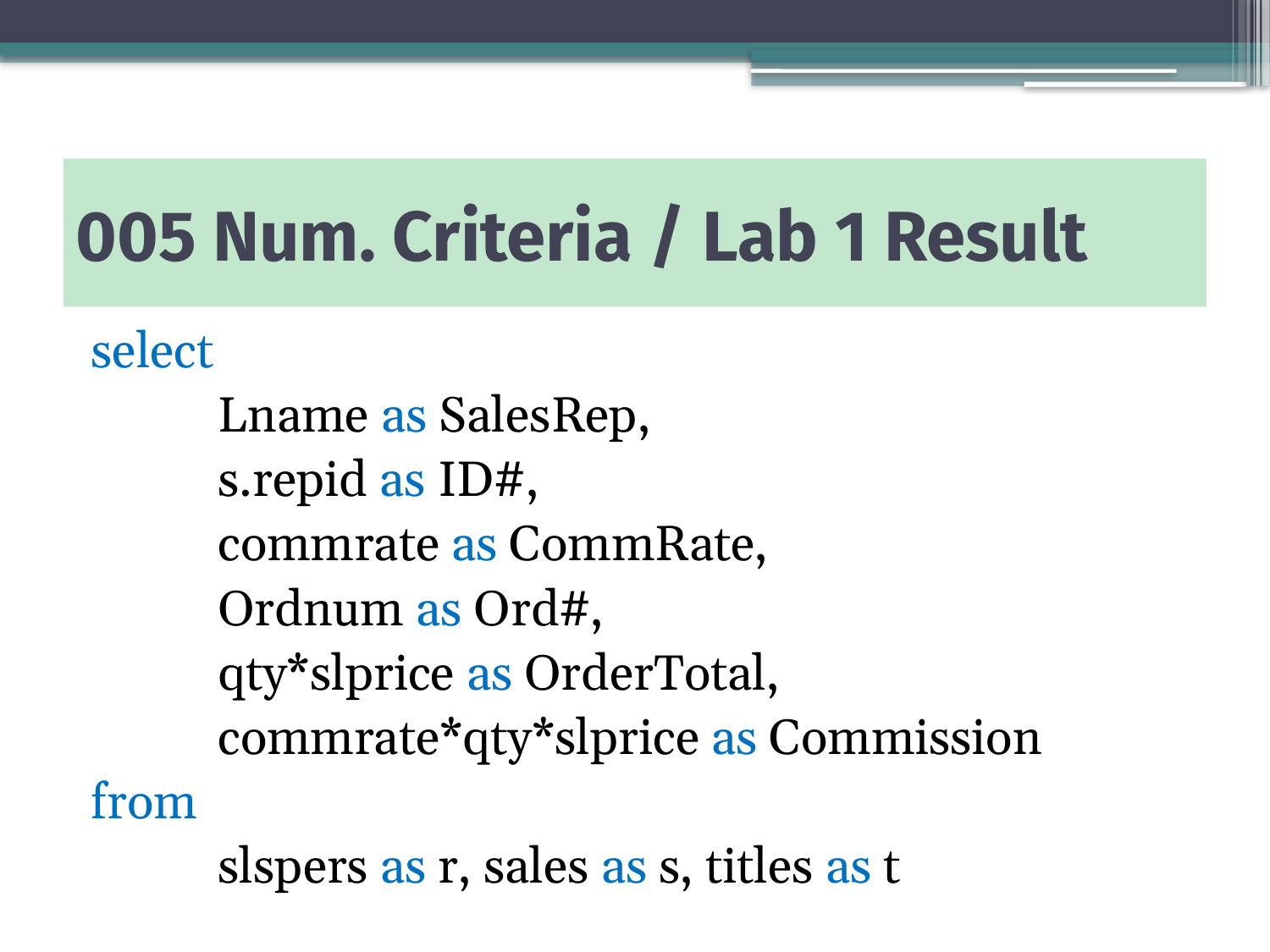

# 005 Num. Criteria / Lab 1 Result
select
	Lname as SalesRep,
	s.repid as ID#,
	commrate as CommRate,
	Ordnum as Ord#,
	qty*slprice as OrderTotal,
	commrate*qty*slprice as Commission
from
	slspers as r, sales as s, titles as t